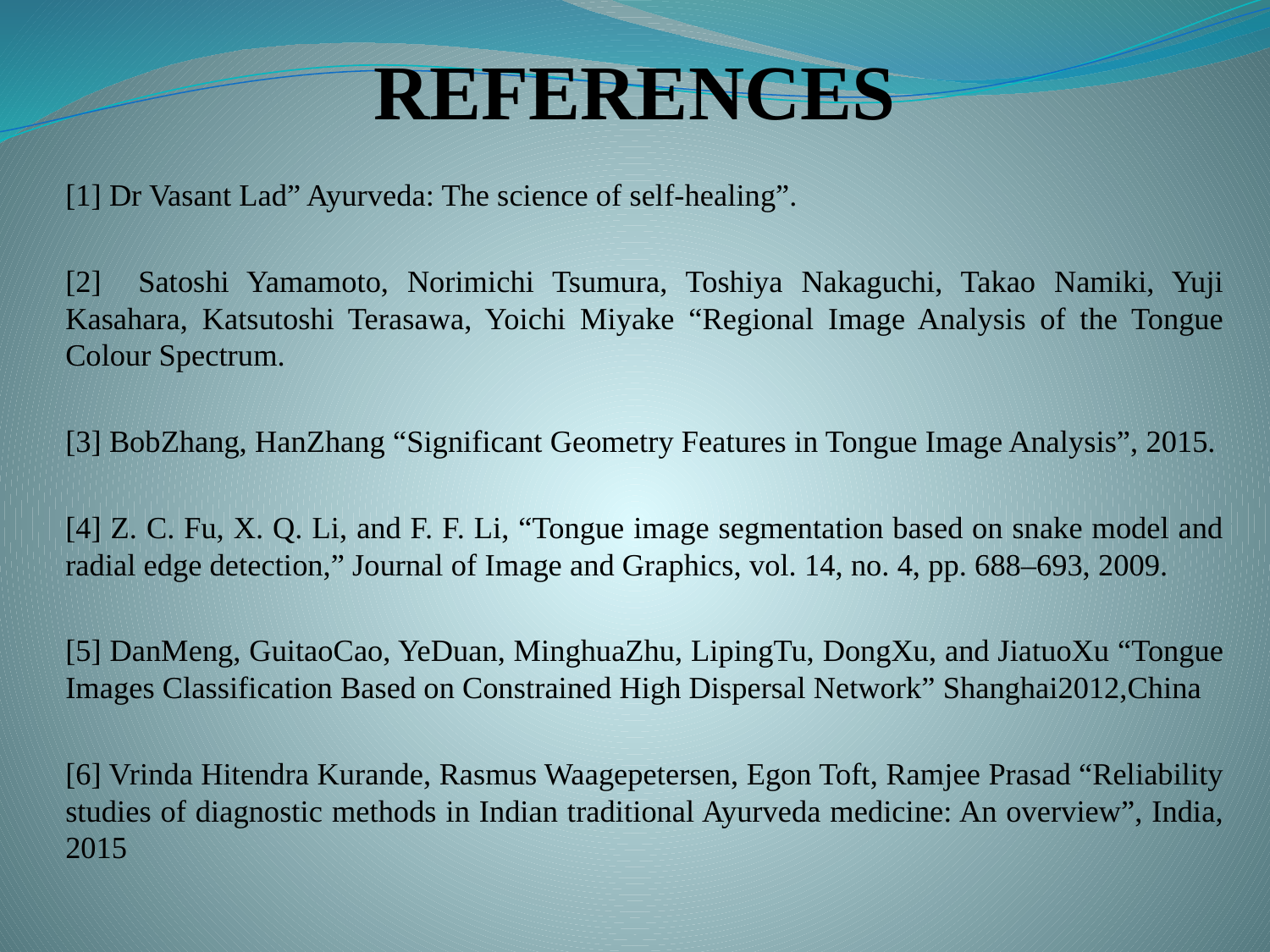

# REFERENCES
[1] Dr Vasant Lad” Ayurveda: The science of self-healing”.

[2]  Satoshi Yamamoto, Norimichi Tsumura, Toshiya Nakaguchi, Takao Namiki, Yuji Kasahara, Katsutoshi Terasawa, Yoichi Miyake “Regional Image Analysis of the Tongue Colour Spectrum.

[3] BobZhang, HanZhang “Significant Geometry Features in Tongue Image Analysis”, 2015.

[4] Z. C. Fu, X. Q. Li, and F. F. Li, “Tongue image segmentation based on snake model and radial edge detection,” Journal of Image and Graphics, vol. 14, no. 4, pp. 688–693, 2009.

[5] DanMeng, GuitaoCao, YeDuan, MinghuaZhu, LipingTu, DongXu, and JiatuoXu “Tongue Images Classification Based on Constrained High Dispersal Network” Shanghai2012,China

[6] Vrinda Hitendra Kurande, Rasmus Waagepetersen, Egon Toft, Ramjee Prasad “Reliability studies of diagnostic methods in Indian traditional Ayurveda medicine: An overview”, India, 2015